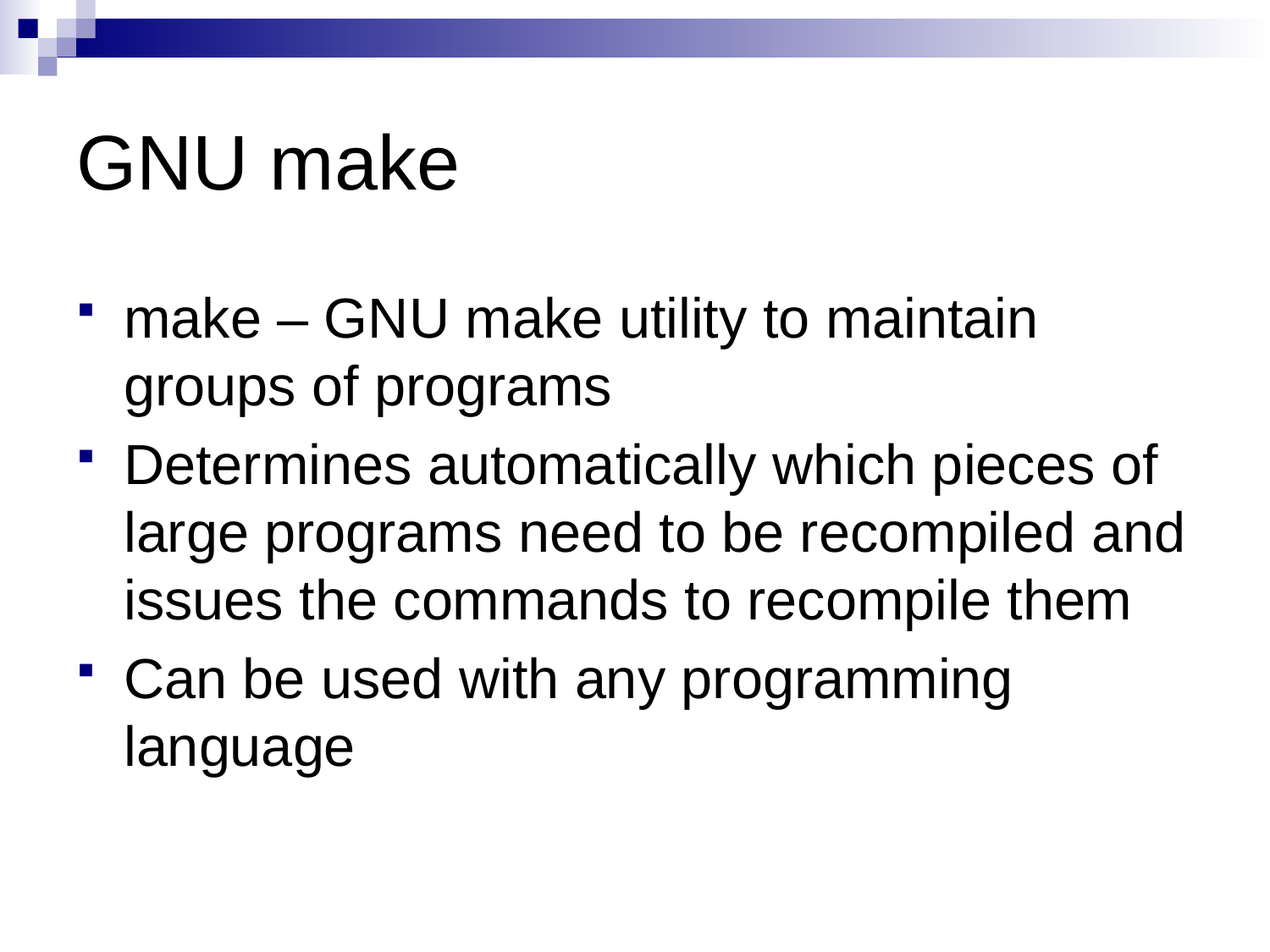

# GNU make
make – GNU make utility to maintain groups of programs
Determines automatically which pieces of large programs need to be recompiled and issues the commands to recompile them
Can be used with any programming language